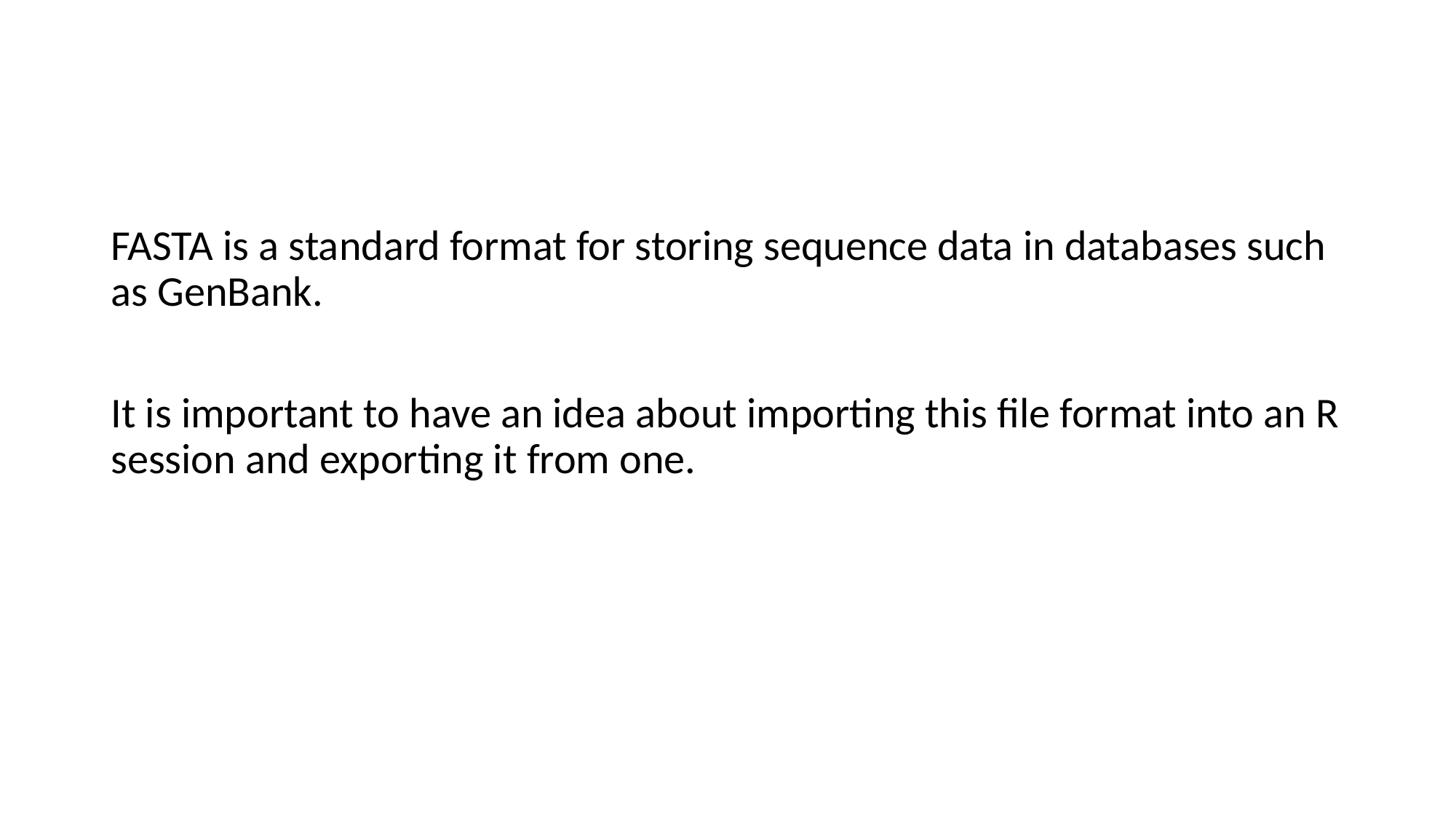

#
FASTA is a standard format for storing sequence data in databases such as GenBank.

It is important to have an idea about importing this file format into an R session and exporting it from one.